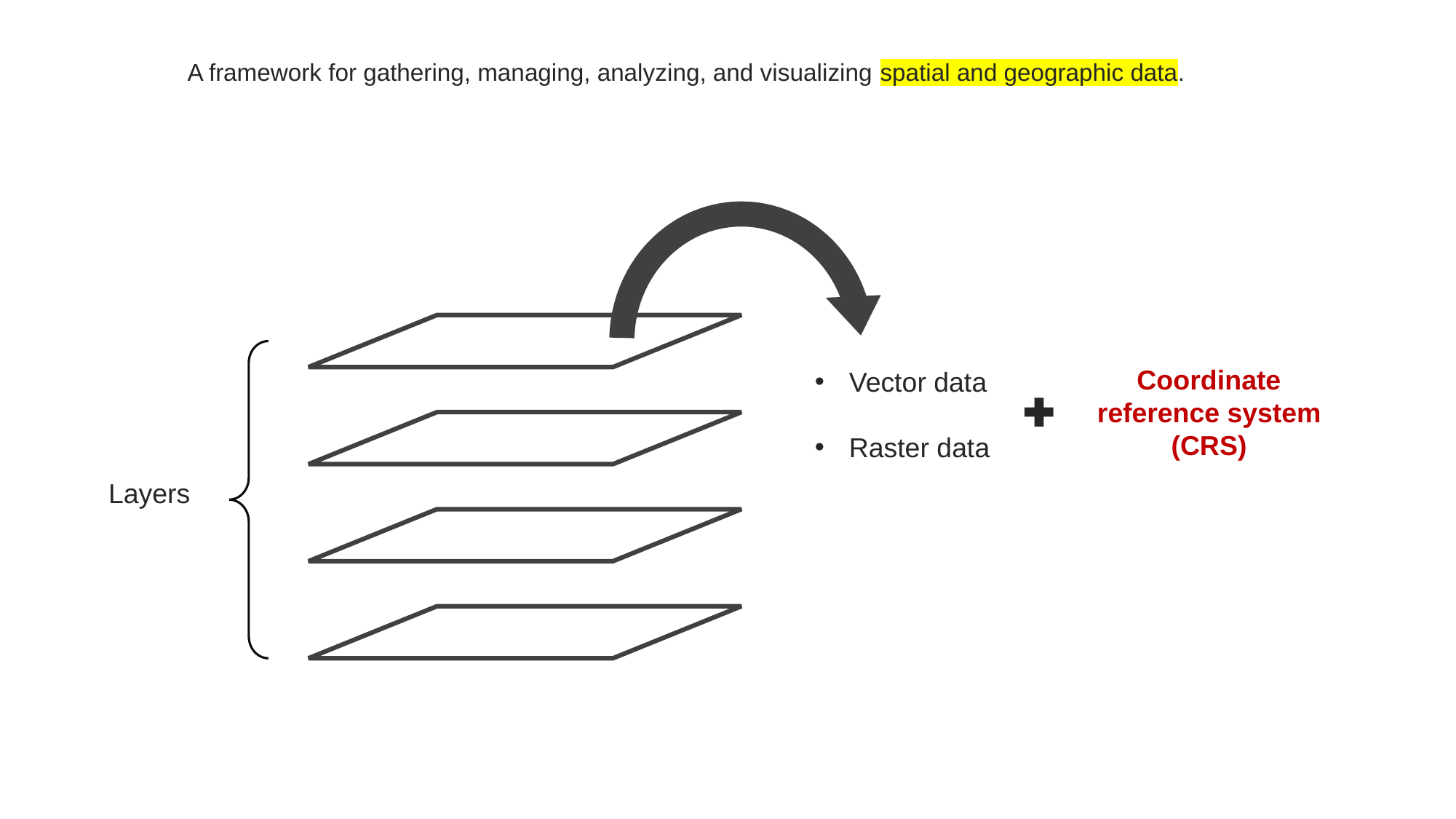

A framework for gathering, managing, analyzing, and visualizing spatial and geographic data.

Layers
Vector data
Raster data
Coordinate reference system (CRS)